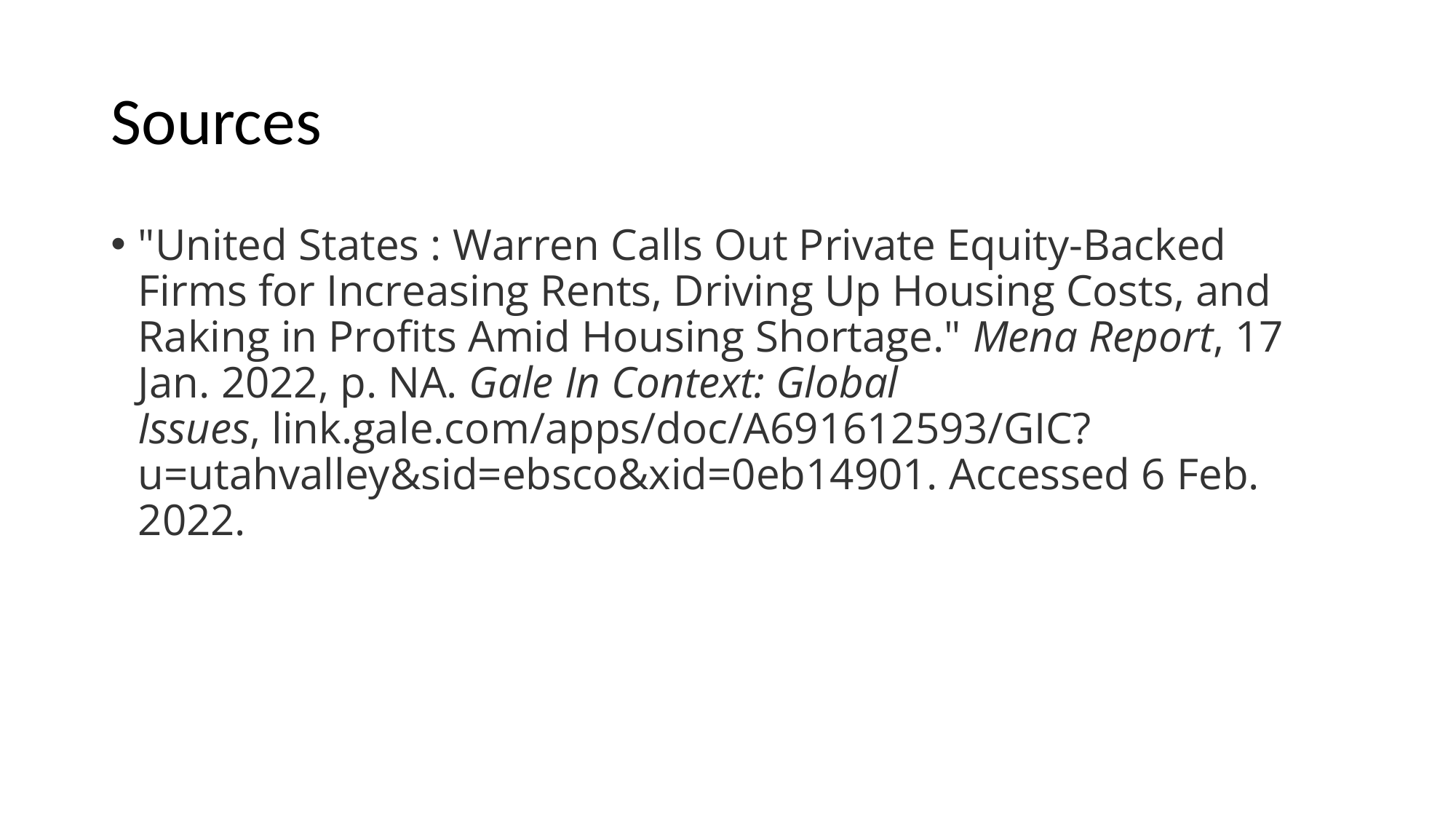

# Sources
"United States : Warren Calls Out Private Equity-Backed Firms for Increasing Rents, Driving Up Housing Costs, and Raking in Profits Amid Housing Shortage." Mena Report, 17 Jan. 2022, p. NA. Gale In Context: Global Issues, link.gale.com/apps/doc/A691612593/GIC?u=utahvalley&sid=ebsco&xid=0eb14901. Accessed 6 Feb. 2022.